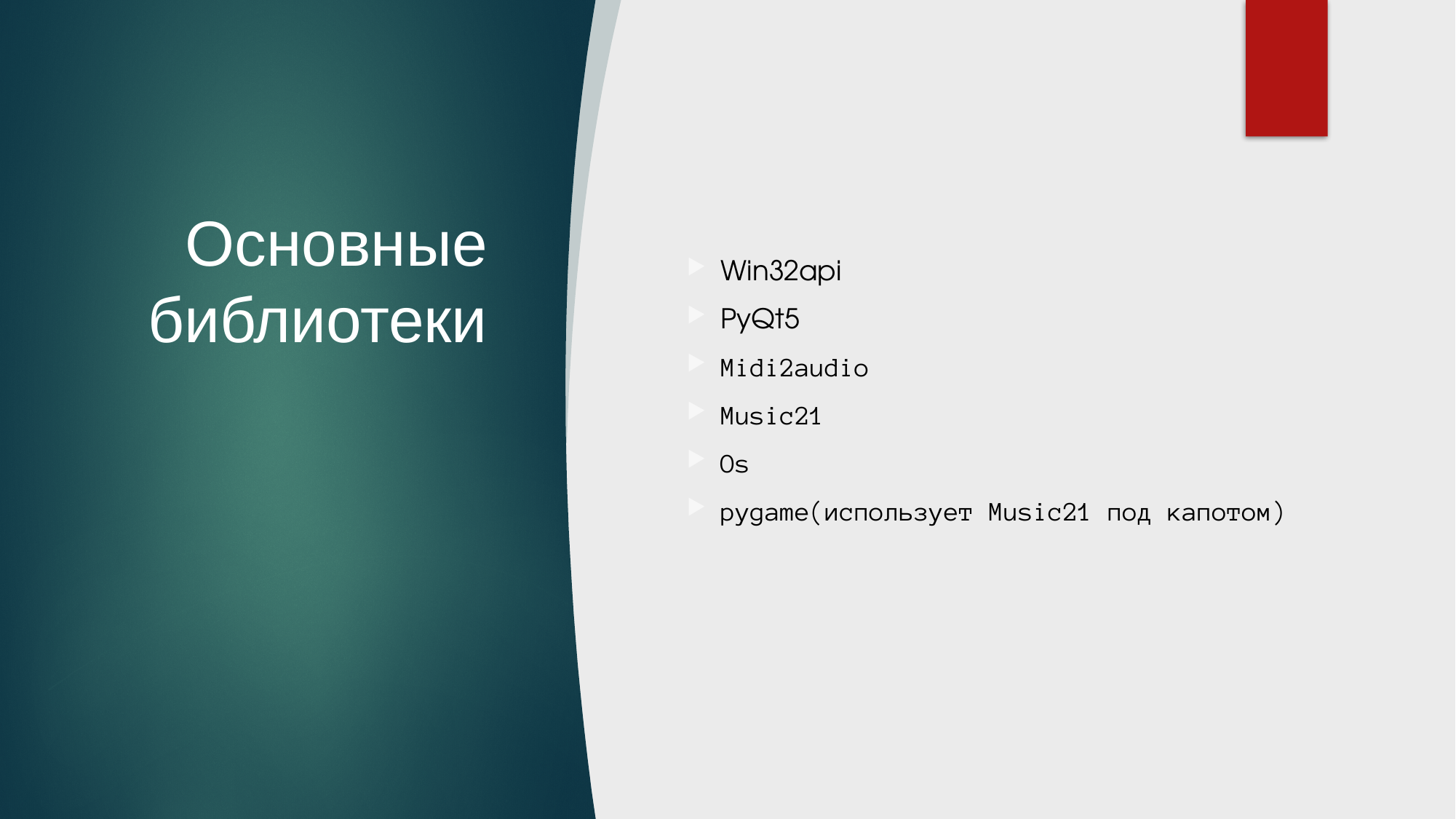

# Основные библиотеки

Win32api
PyQt5
Midi2audio
Music21
Os
pygame(использует Music21 под капотом)